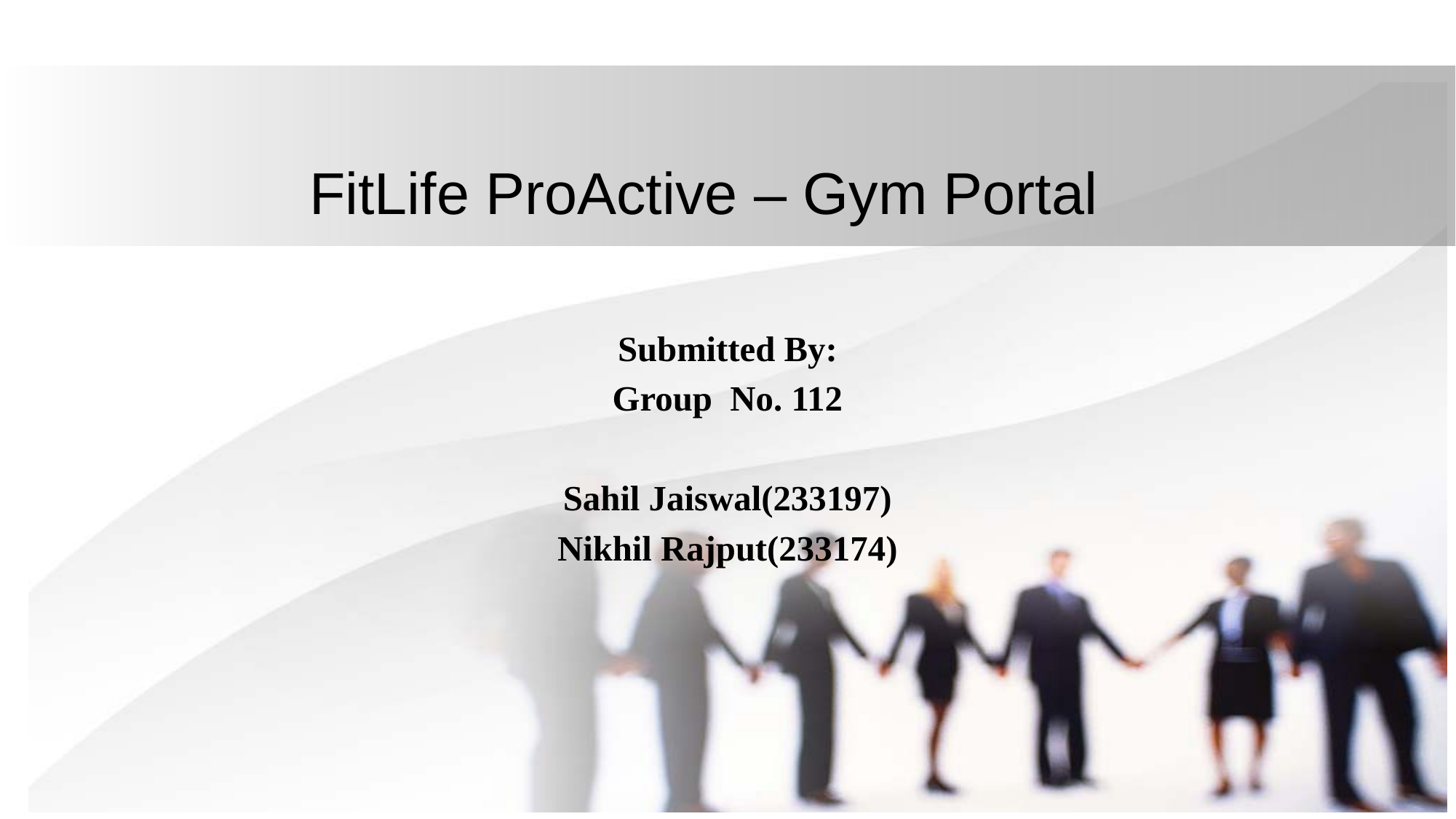

# FitLife ProActive – Gym Portal

Submitted By:
Group  No. 112

Sahil Jaiswal(233197)
Nikhil Rajput(233174)